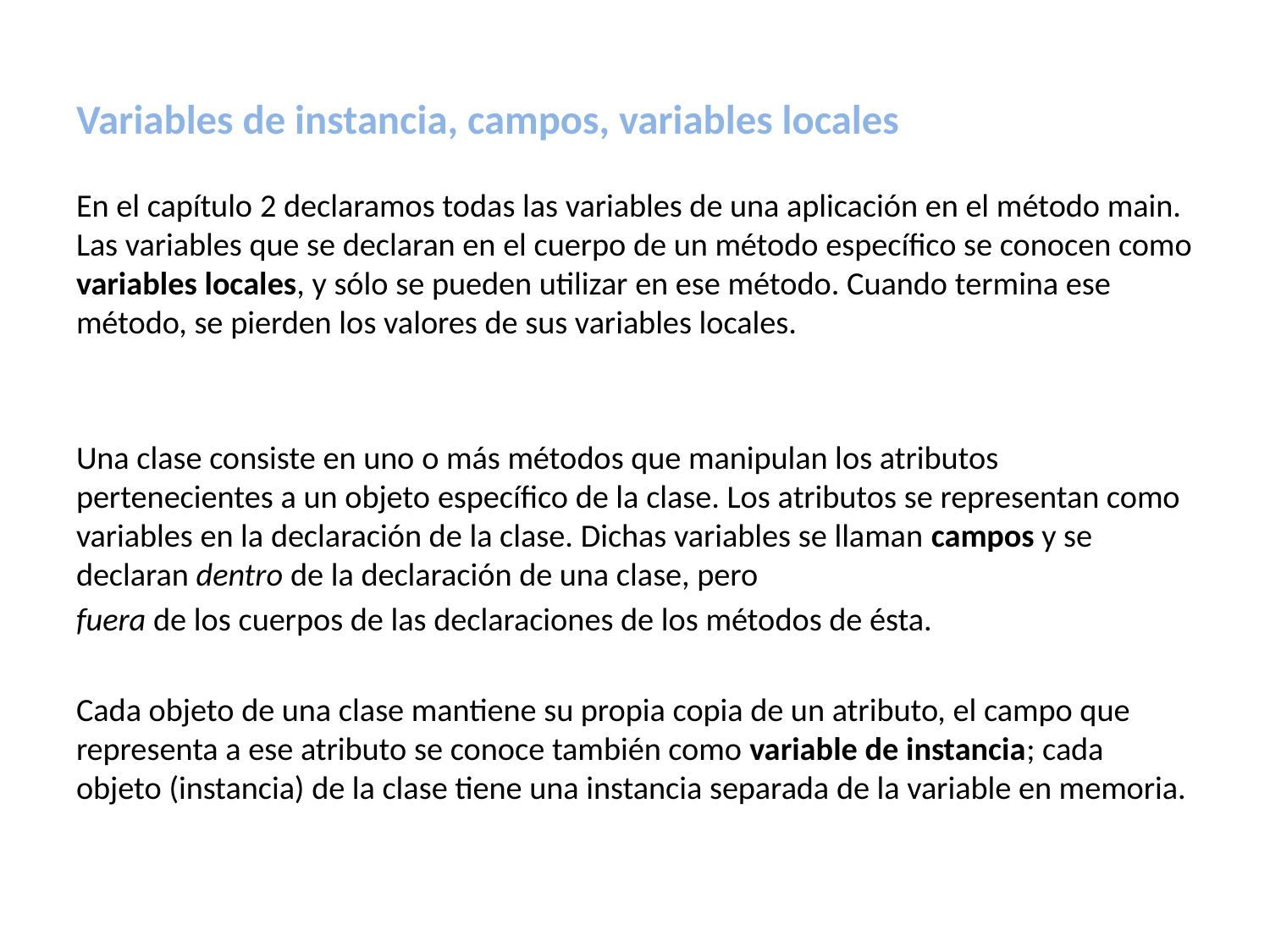

Variables de instancia, campos, variables locales

En el capítulo 2 declaramos todas las variables de una aplicación en el método main. Las variables que se declaran en el cuerpo de un método específico se conocen como variables locales, y sólo se pueden utilizar en ese método. Cuando termina ese método, se pierden los valores de sus variables locales.

Una clase consiste en uno o más métodos que manipulan los atributos pertenecientes a un objeto específico de la clase. Los atributos se representan como variables en la declaración de la clase. Dichas variables se llaman campos y se declaran dentro de la declaración de una clase, pero
fuera de los cuerpos de las declaraciones de los métodos de ésta.

Cada objeto de una clase mantiene su propia copia de un atributo, el campo que representa a ese atributo se conoce también como variable de instancia; cada objeto (instancia) de la clase tiene una instancia separada de la variable en memoria.